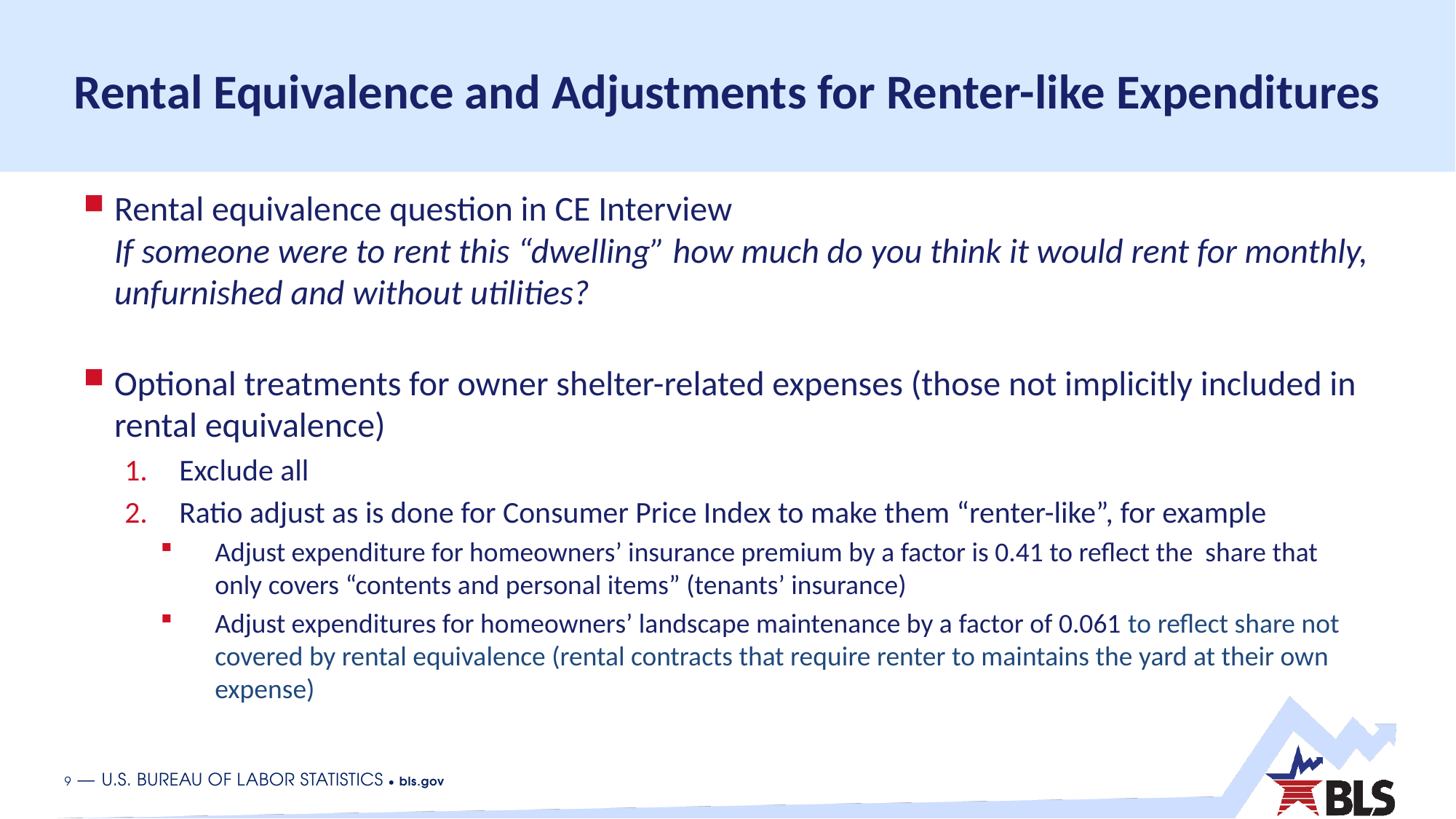

# Rental Equivalence and Adjustments for Renter-like Expenditures
Rental equivalence question in CE Interview
If someone were to rent this “dwelling” how much do you think it would rent for monthly, unfurnished and without utilities?
Optional treatments for owner shelter-related expenses (those not implicitly included in rental equivalence)
Exclude all
Ratio adjust as is done for Consumer Price Index to make them “renter-like”, for example
Adjust expenditure for homeowners’ insurance premium by a factor is 0.41 to reflect the  share that only covers “contents and personal items” (tenants’ insurance)
Adjust expenditures for homeowners’ landscape maintenance by a factor of 0.061 to reflect share not covered by rental equivalence (rental contracts that require renter to maintains the yard at their own expense)